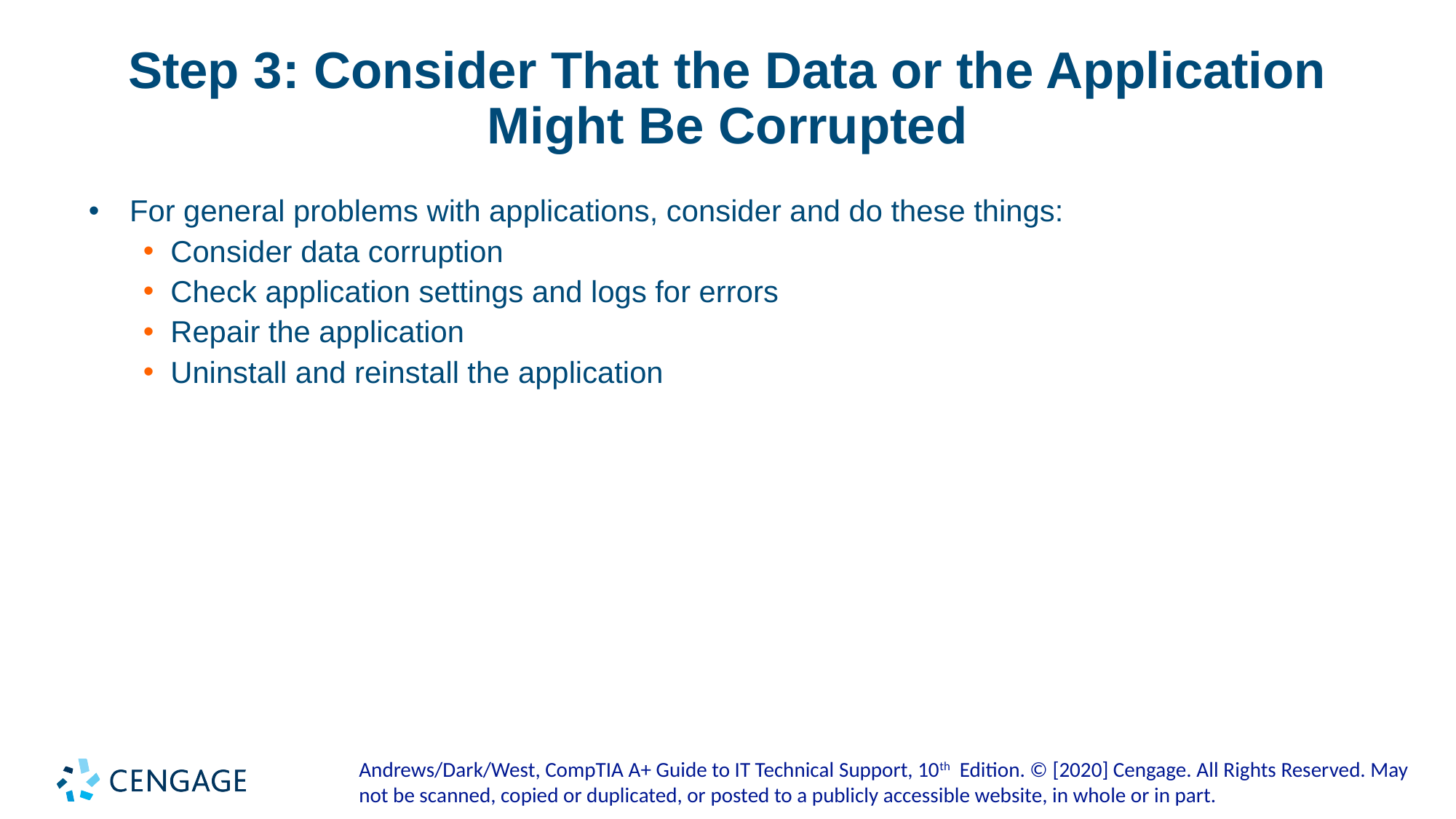

# Step 3: Consider That the Data or the Application Might Be Corrupted
For general problems with applications, consider and do these things:
Consider data corruption
Check application settings and logs for errors
Repair the application
Uninstall and reinstall the application